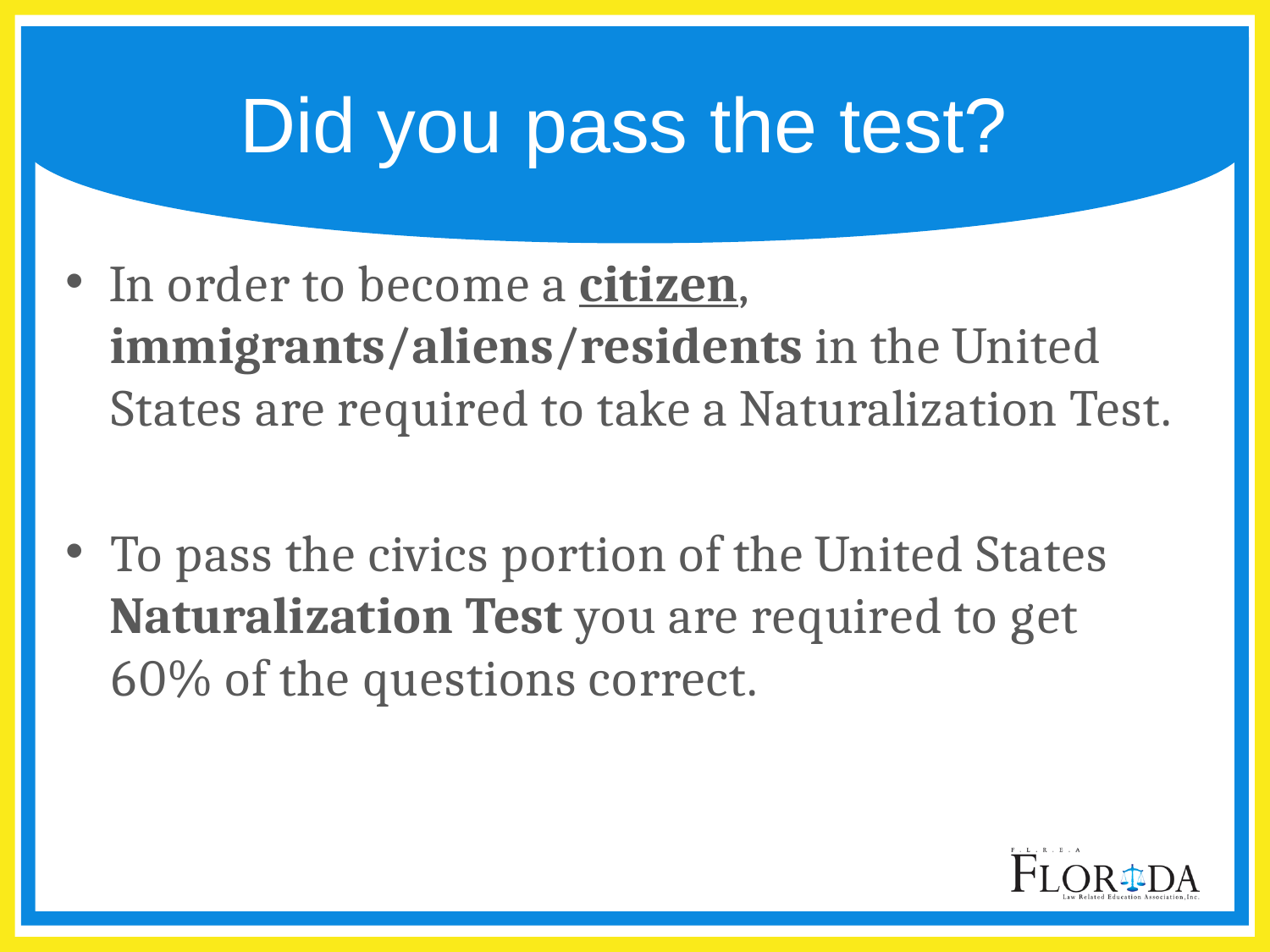

# Did you pass the test?
In order to become a citizen, immigrants/aliens/residents in the United States are required to take a Naturalization Test.

To pass the civics portion of the United States Naturalization Test you are required to get 60% of the questions correct.